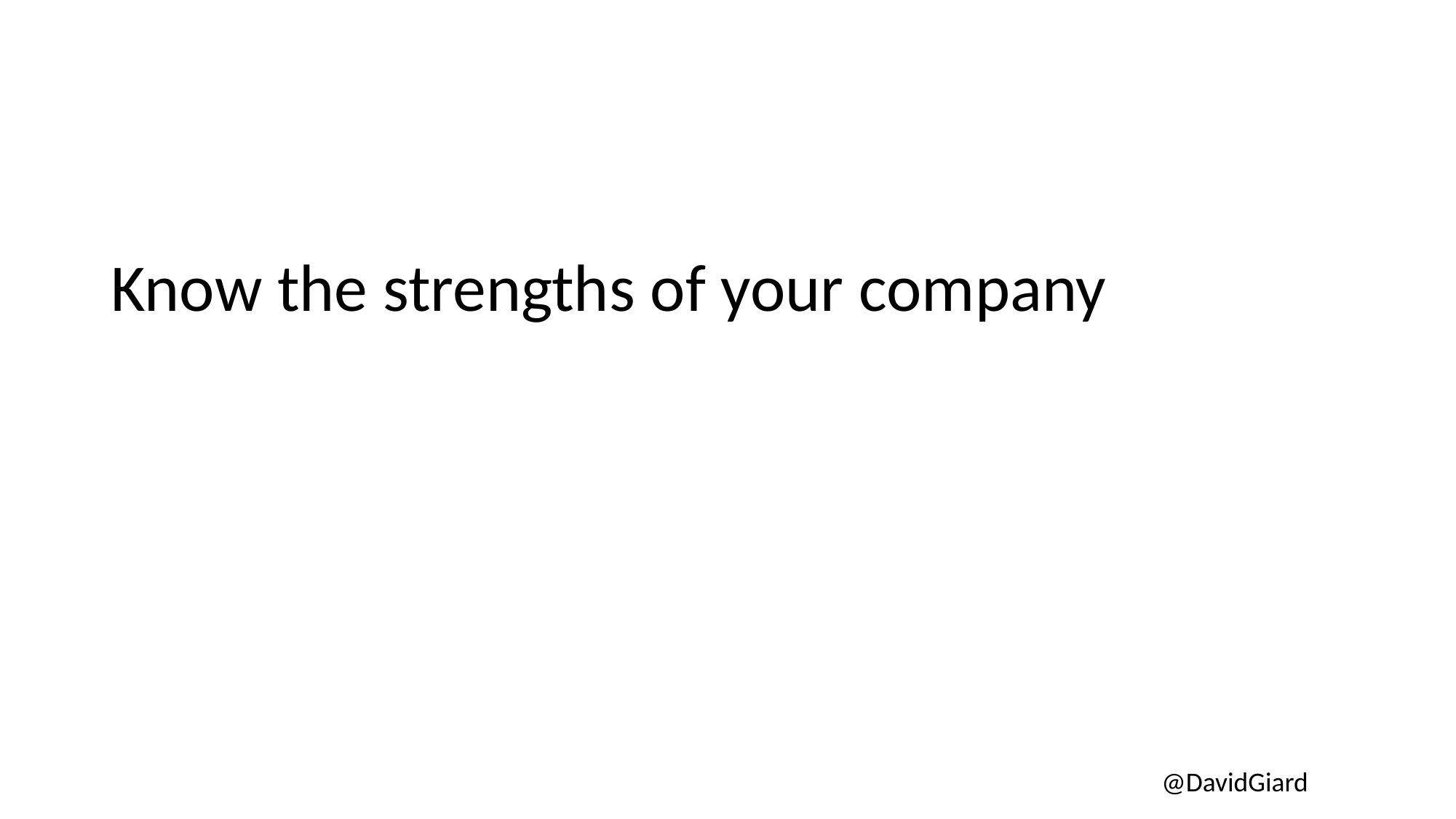

# Know the strengths of your company